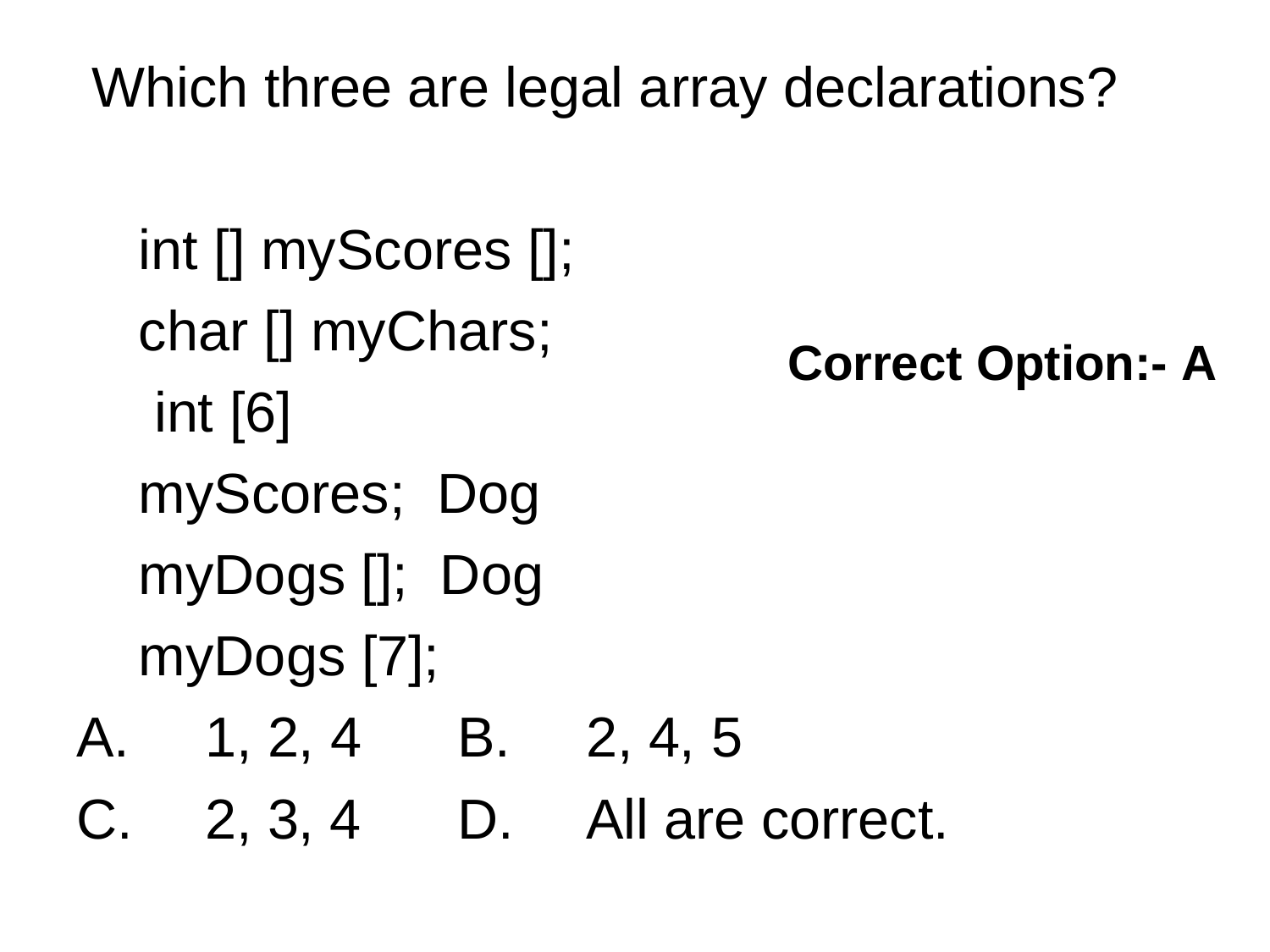

# Which three are legal array declarations?
int [] myScores [];
char [] myChars;  int [6] myScores;  Dog myDogs [];  Dog myDogs [7];
Correct Option:- A
A.	1, 2, 4
C.	2, 3, 4
B.	2, 4, 5
D.	All are correct.